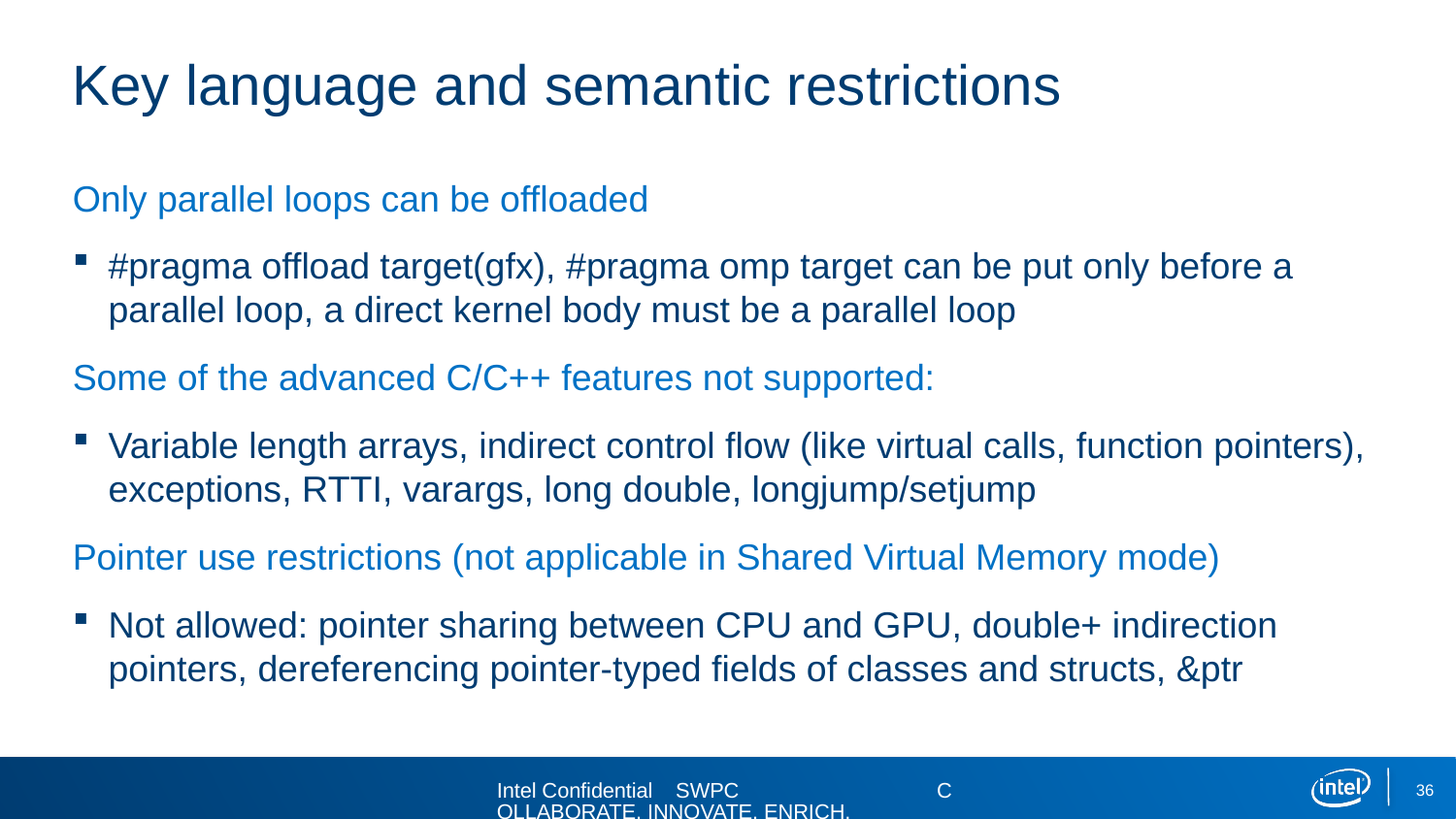

# Key language and semantic restrictions
Only parallel loops can be offloaded
#pragma offload target(gfx), #pragma omp target can be put only before a parallel loop, a direct kernel body must be a parallel loop
Some of the advanced C/C++ features not supported:
Variable length arrays, indirect control flow (like virtual calls, function pointers), exceptions, RTTI, varargs, long double, longjump/setjump
Pointer use restrictions (not applicable in Shared Virtual Memory mode)
Not allowed: pointer sharing between CPU and GPU, double+ indirection pointers, dereferencing pointer-typed fields of classes and structs, &ptr
Intel Confidential    SWPC                                  COLLABORATE. INNOVATE. ENRICH.
36